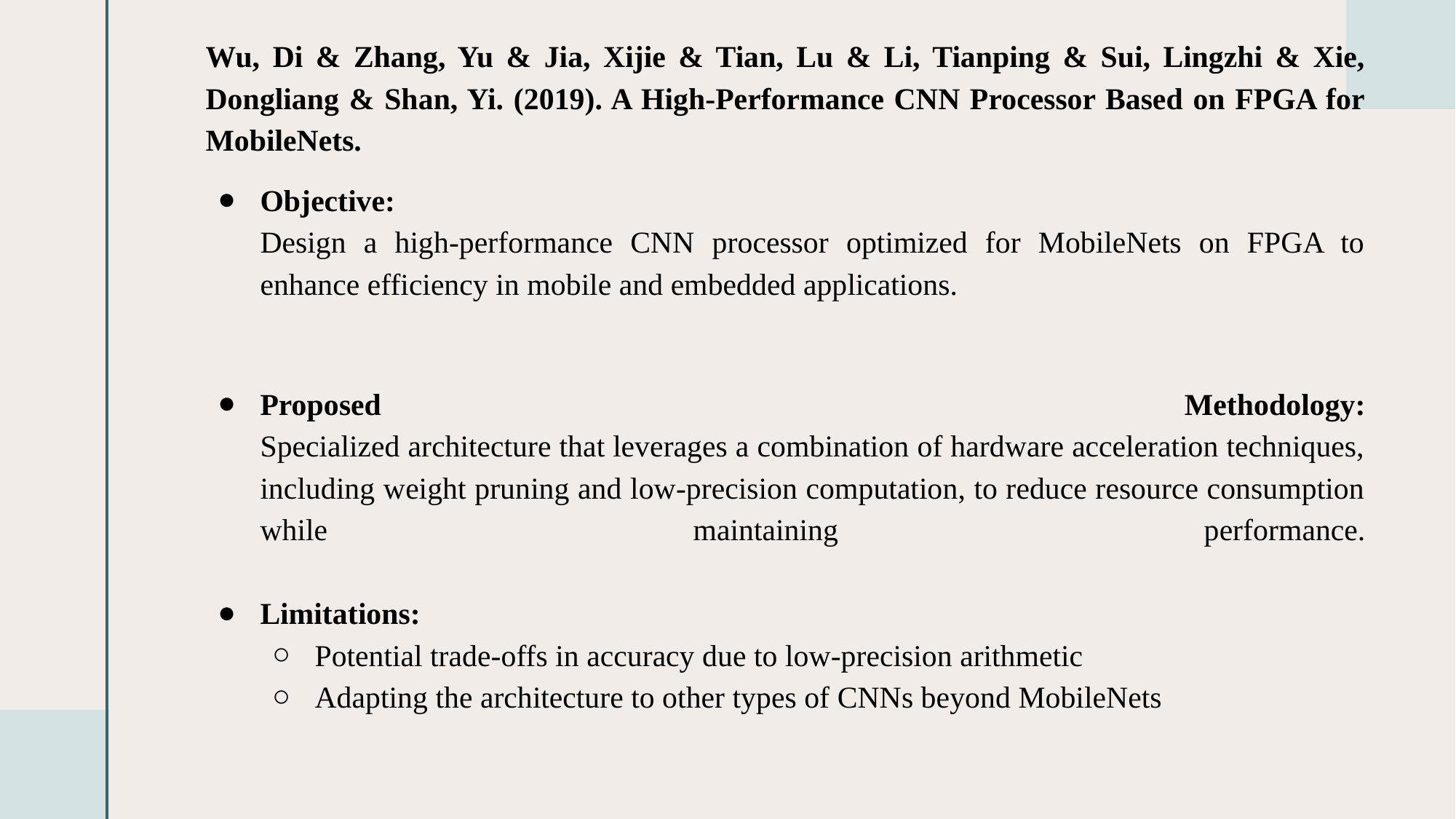

Wu, Di & Zhang, Yu & Jia, Xijie & Tian, Lu & Li, Tianping & Sui, Lingzhi & Xie, Dongliang & Shan, Yi. (2019). A High-Performance CNN Processor Based on FPGA for MobileNets.
Objective:
Design a high-performance CNN processor optimized for MobileNets on FPGA to enhance efficiency in mobile and embedded applications.

Proposed Methodology:
Specialized architecture that leverages a combination of hardware acceleration techniques, including weight pruning and low-precision computation, to reduce resource consumption while maintaining performance.
Limitations:
Potential trade-offs in accuracy due to low-precision arithmetic
Adapting the architecture to other types of CNNs beyond MobileNets